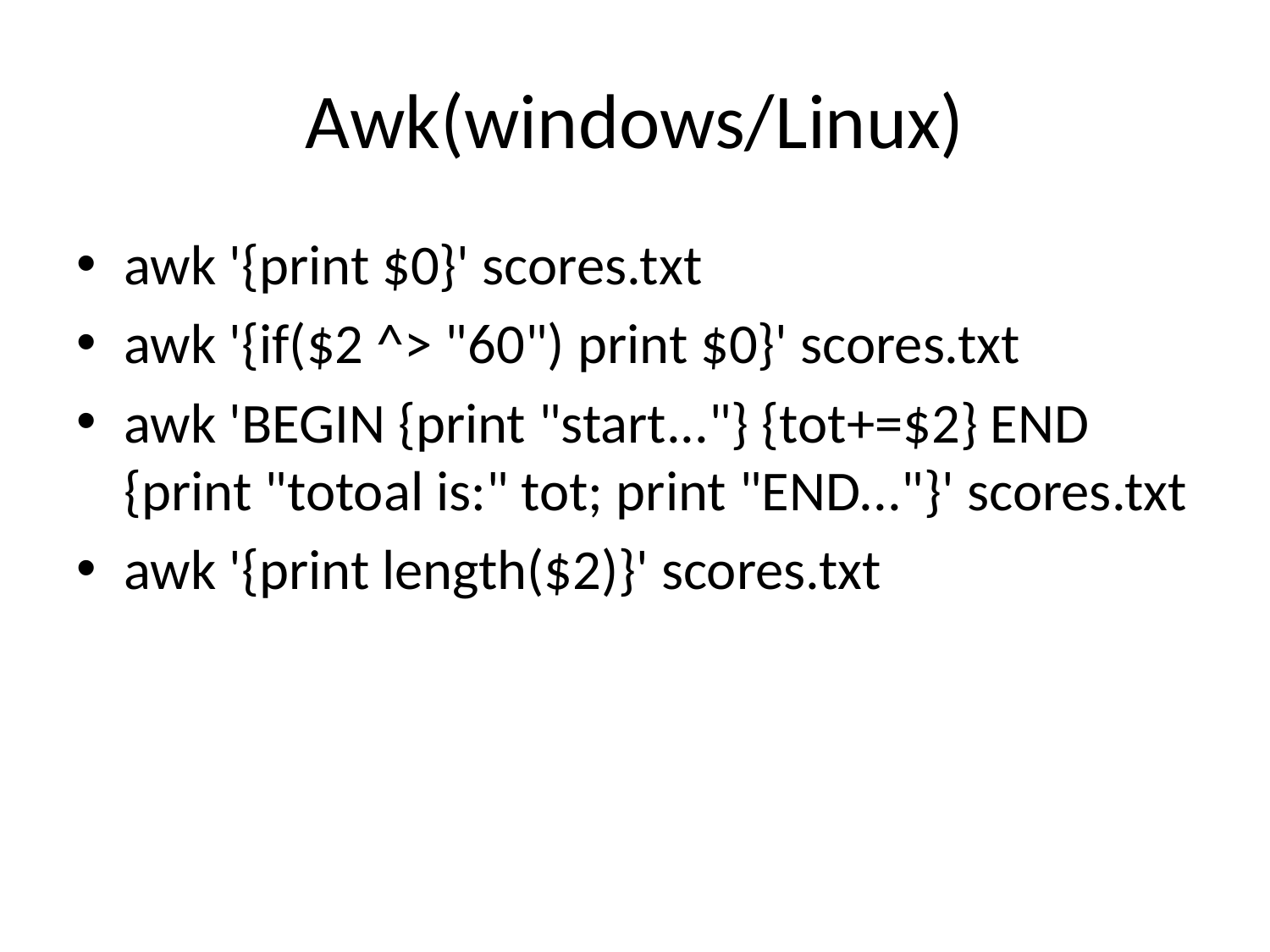

# Awk(windows/Linux)
awk '{print $0}' scores.txt
awk '{if($2 ^> "60") print $0}' scores.txt
awk 'BEGIN {print "start..."} {tot+=$2} END {print "totoal is:" tot; print "END..."}' scores.txt
awk '{print length($2)}' scores.txt